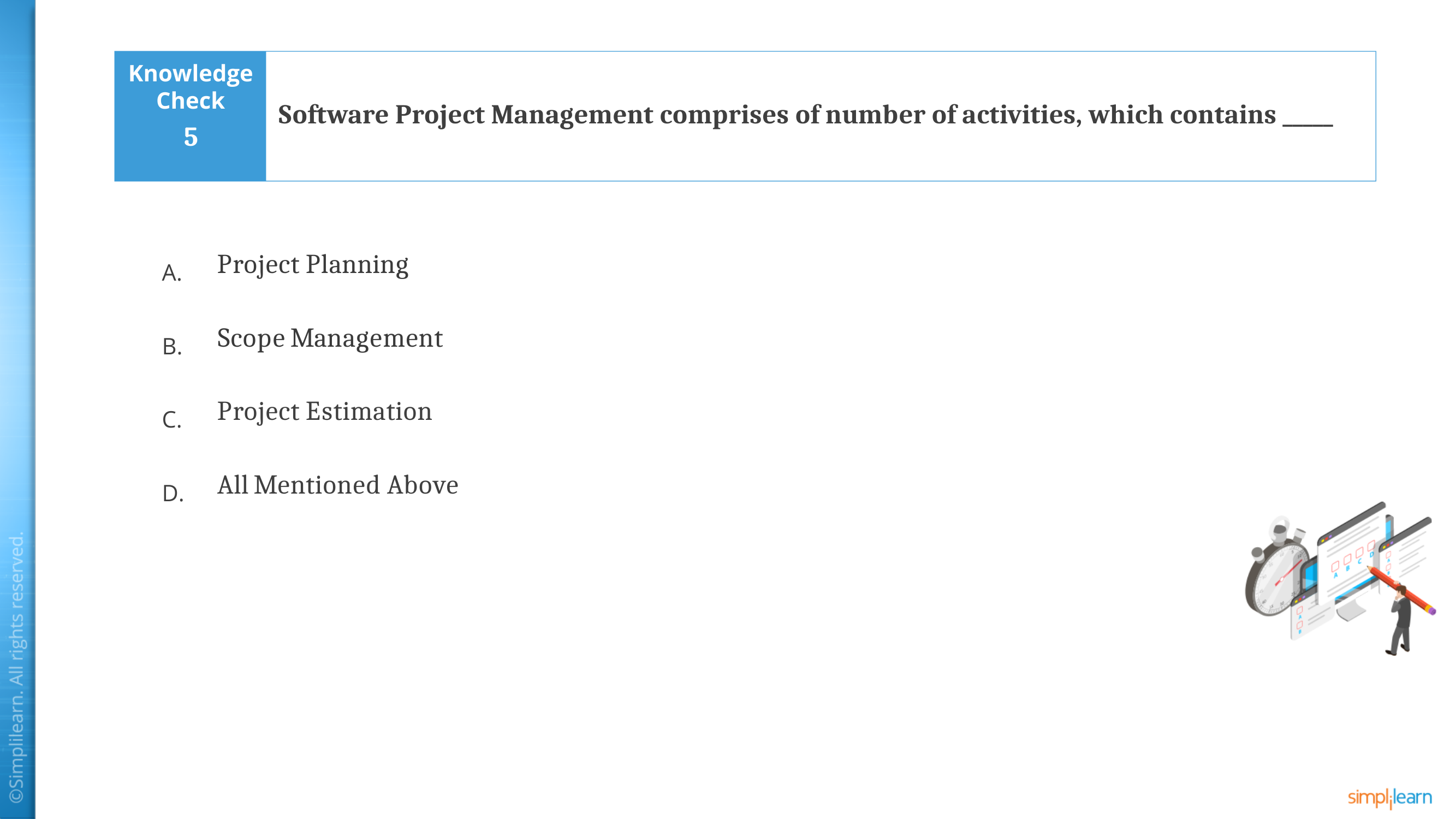

Software Project Management comprises of number of activities, which contains _____
5
Project Planning
Scope Management
Project Estimation
All Mentioned Above